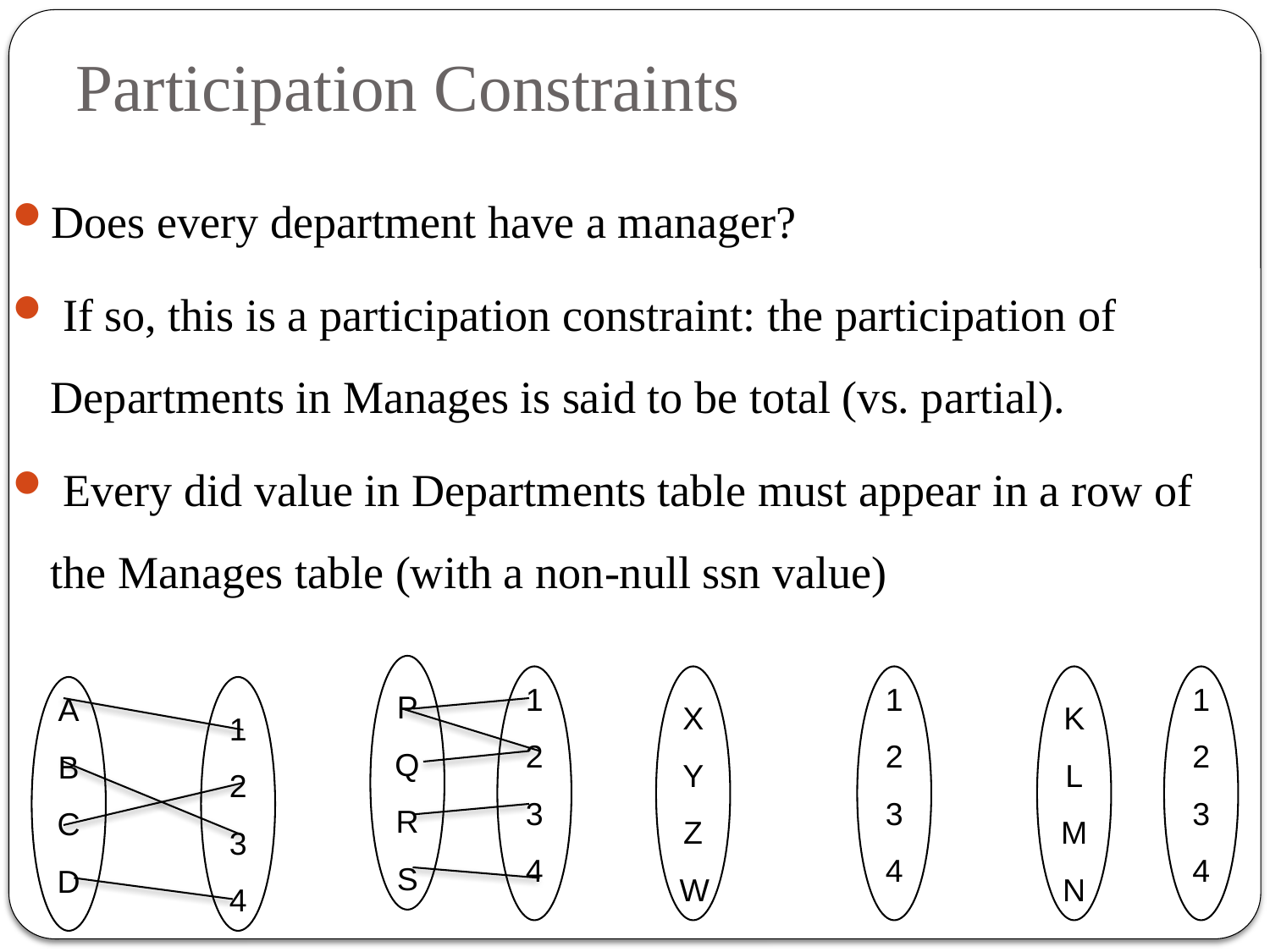

# Participation Constraints
Does every department have a manager?
 If so, this is a participation constraint: the participation of Departments in Manages is said to be total (vs. partial).
 Every did value in Departments table must appear in a row of the Manages table (with a non-null ssn value)
P
Q
R
S
1
2
3
4

X
Y
Z
W
1
2
3
4

K
L
M
N
1
2
3
4

A
B
C
D

1
2
3
4